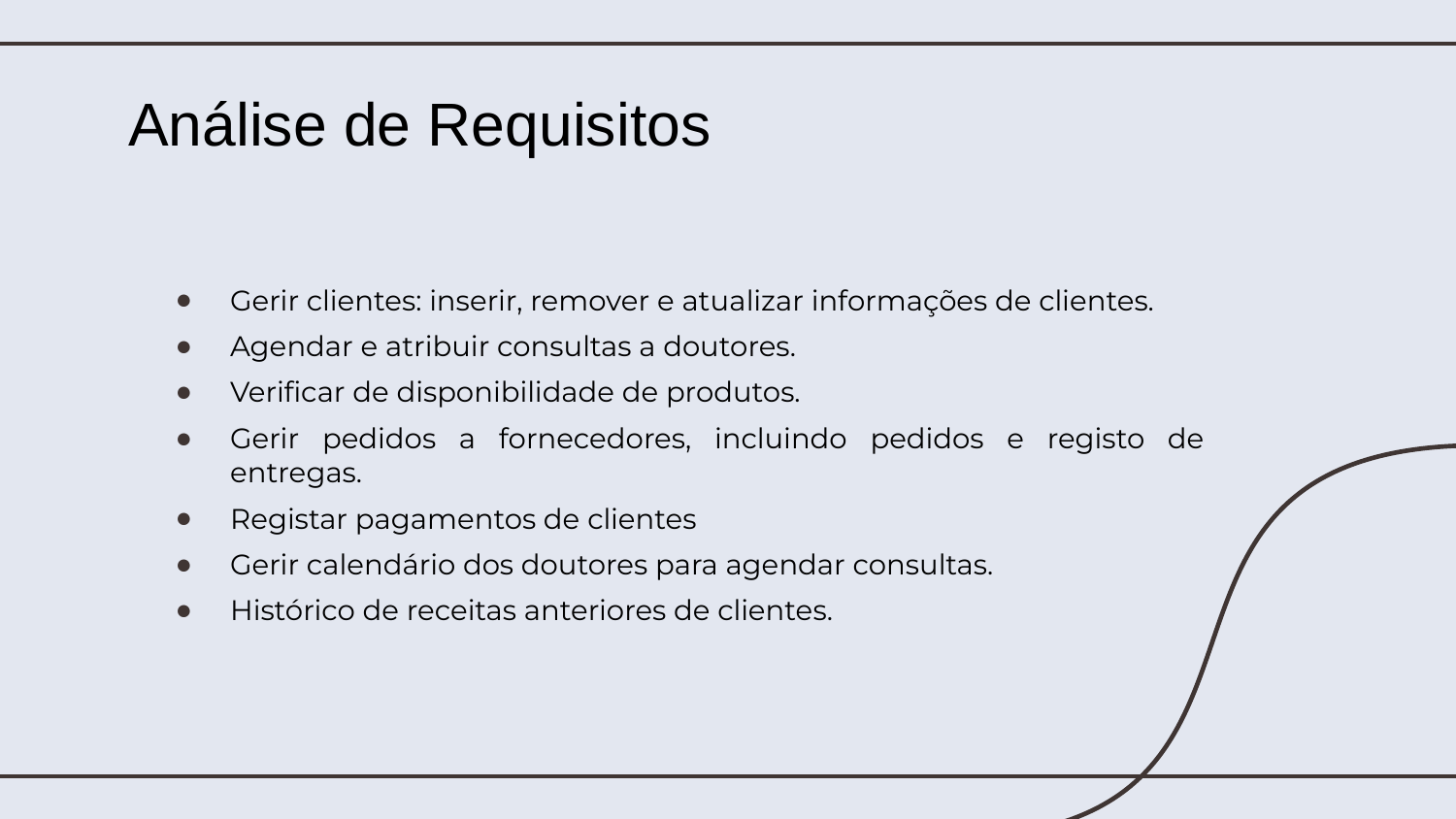

# Análise de Requisitos
Gerir clientes: inserir, remover e atualizar informações de clientes.
Agendar e atribuir consultas a doutores.
Verificar de disponibilidade de produtos.
Gerir pedidos a fornecedores, incluindo pedidos e registo de entregas.
Registar pagamentos de clientes
Gerir calendário dos doutores para agendar consultas.
Histórico de receitas anteriores de clientes.